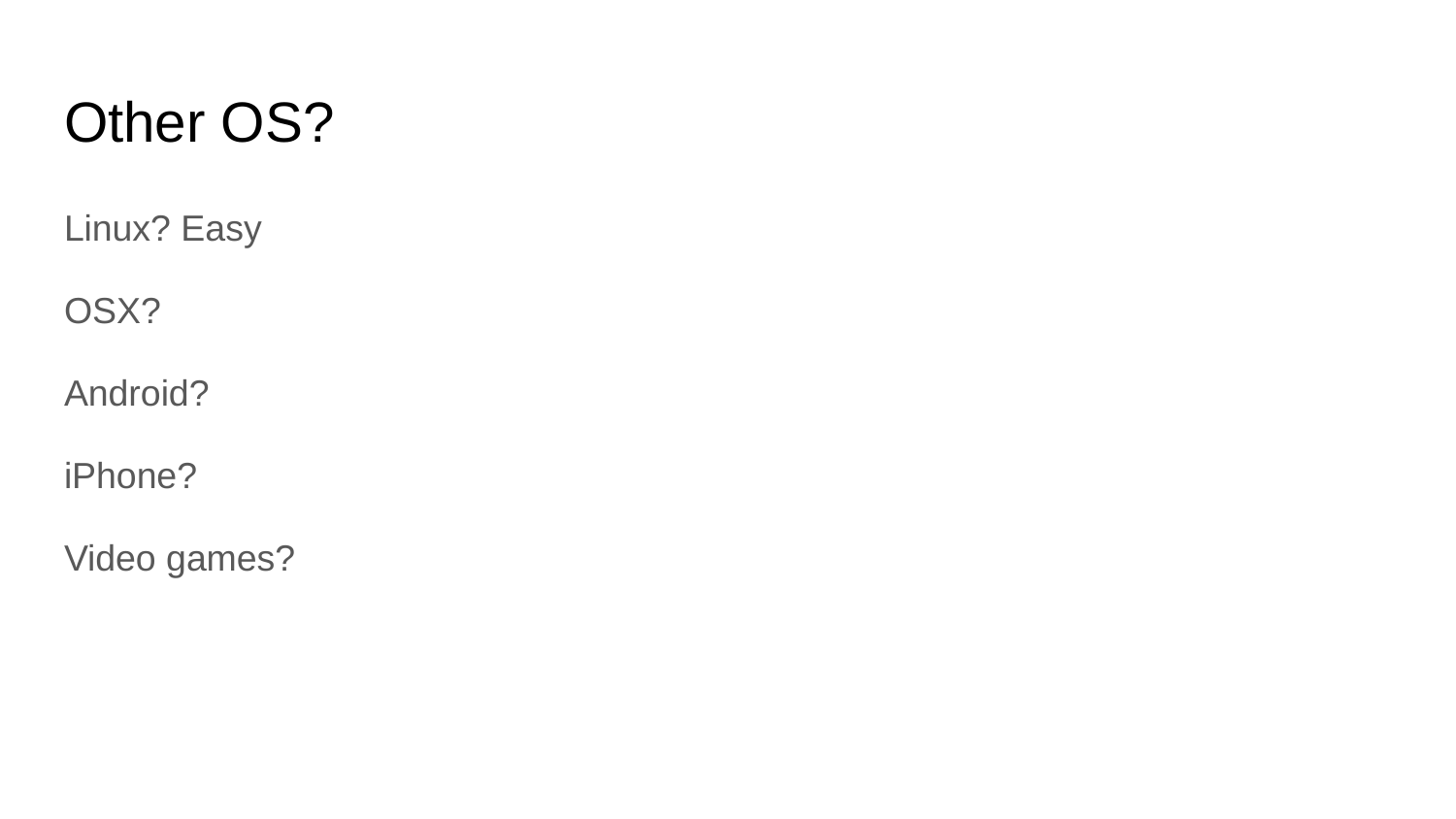

# Other OS?
Linux? Easy
OSX?
Android?
iPhone?
Video games?